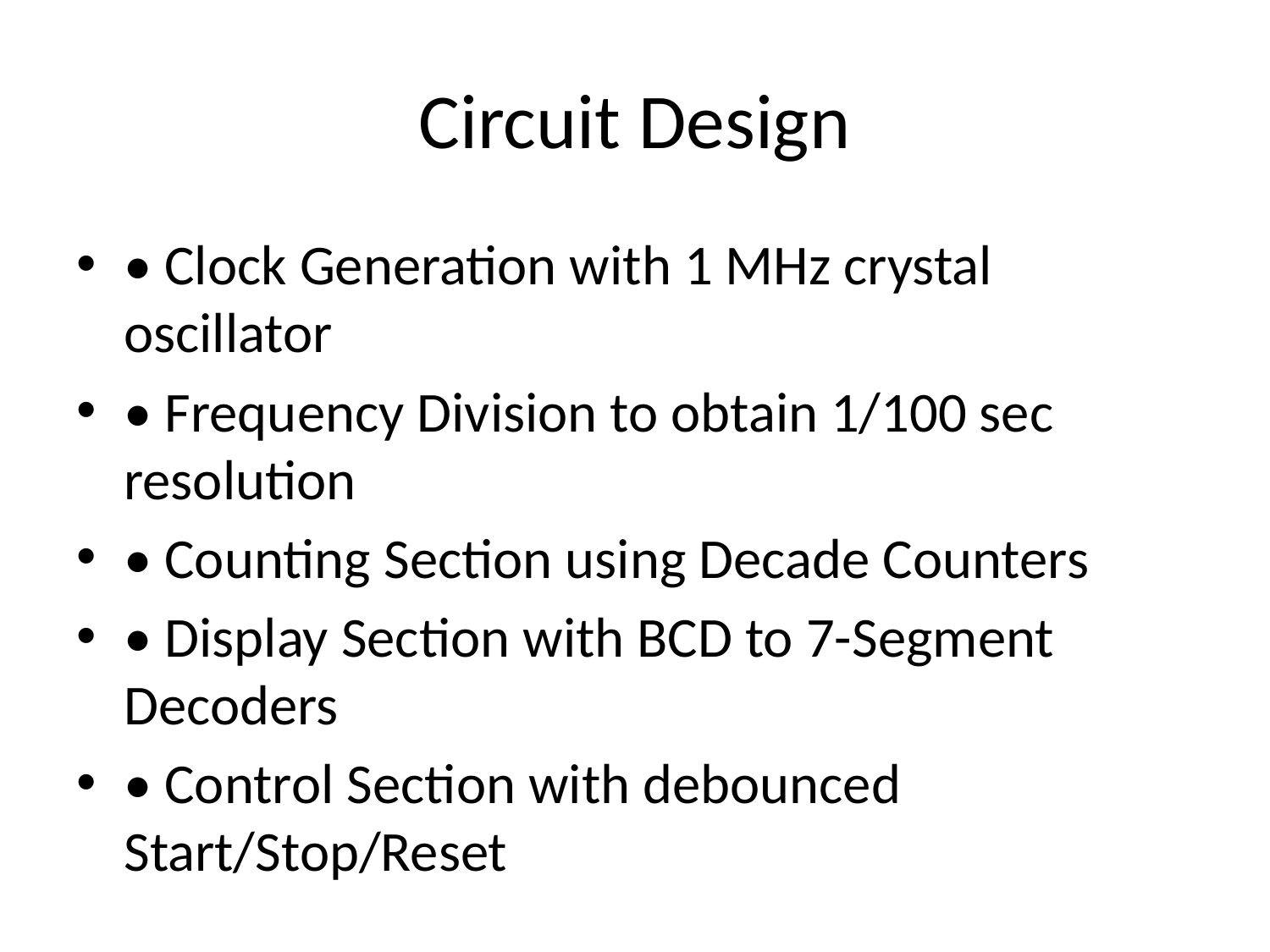

# Circuit Design
• Clock Generation with 1 MHz crystal oscillator
• Frequency Division to obtain 1/100 sec resolution
• Counting Section using Decade Counters
• Display Section with BCD to 7-Segment Decoders
• Control Section with debounced Start/Stop/Reset